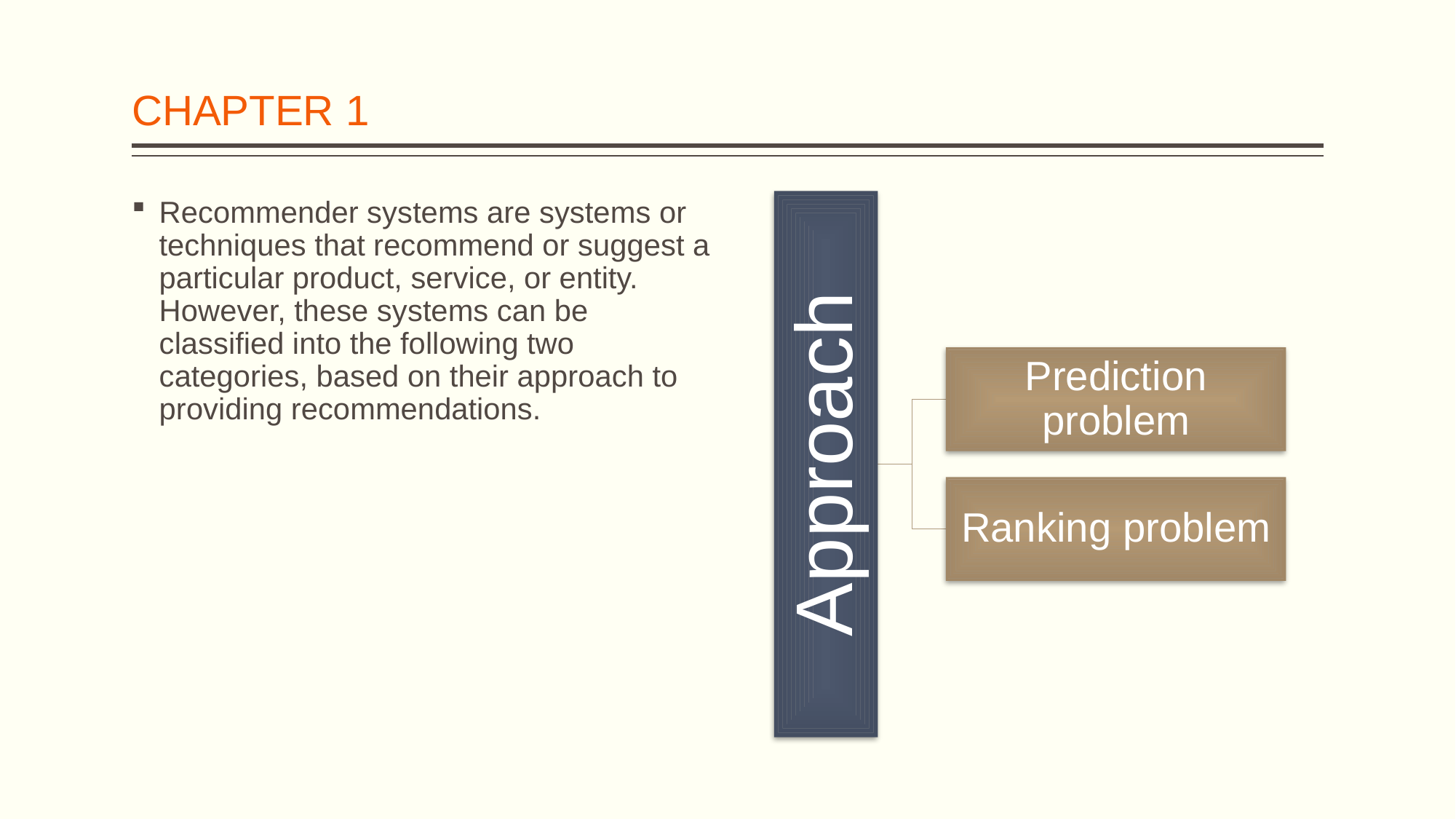

# CHAPTER 1
Recommender systems are systems or techniques that recommend or suggest a particular product, service, or entity. However, these systems can be classified into the following two categories, based on their approach to providing recommendations.

Approach
Prediction problem
Ranking problem